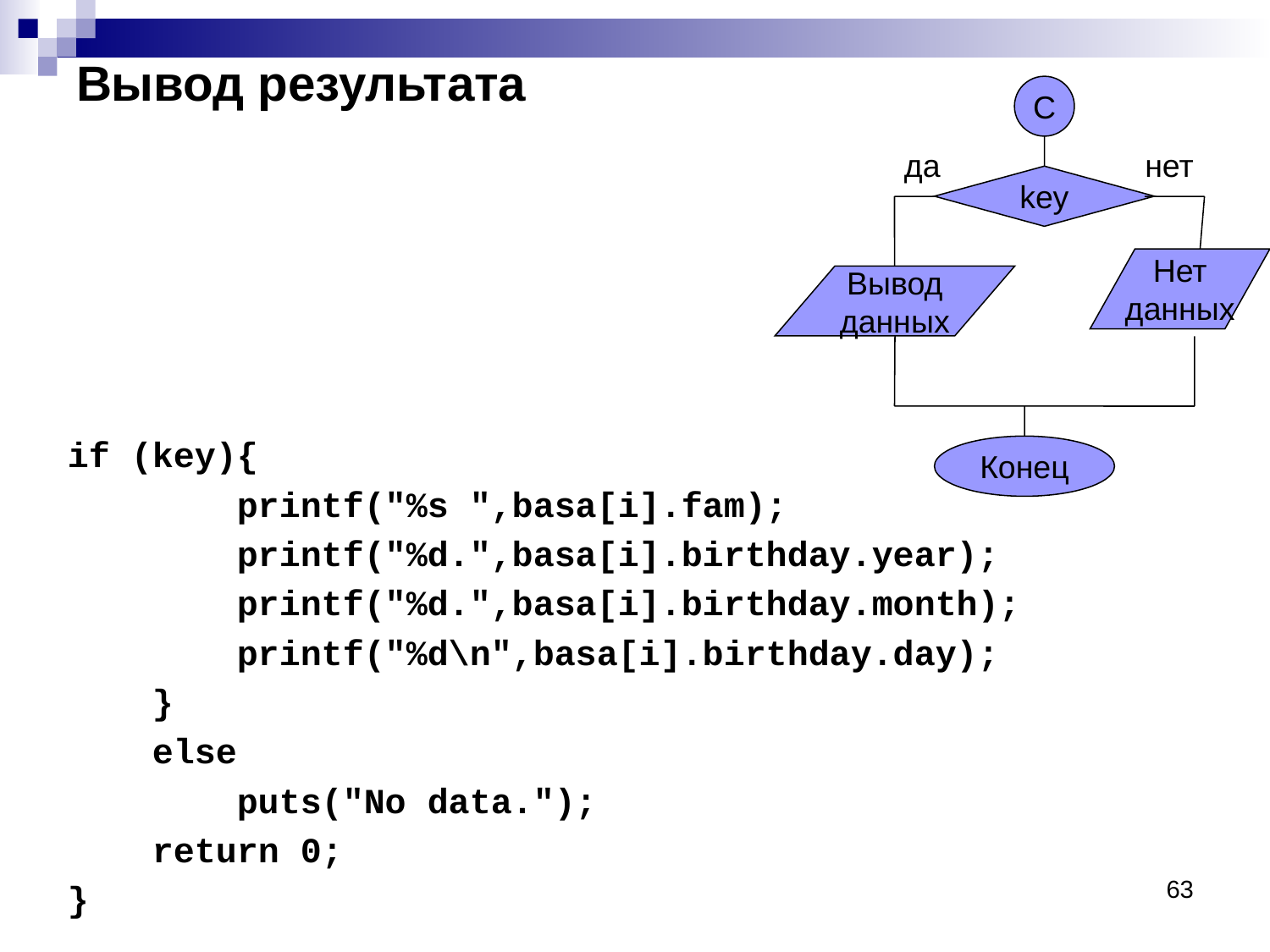

Вывод результата
С

да
нет
key

Нет
данных
Вывод
данных

if (key){
        printf("%s ",basa[i].fam);
        printf("%d.",basa[i].birthday.year);
        printf("%d.",basa[i].birthday.month);
        printf("%d\n",basa[i].birthday.day);
    }
    else
        puts("No data.");
    return 0;
}
Конец
63